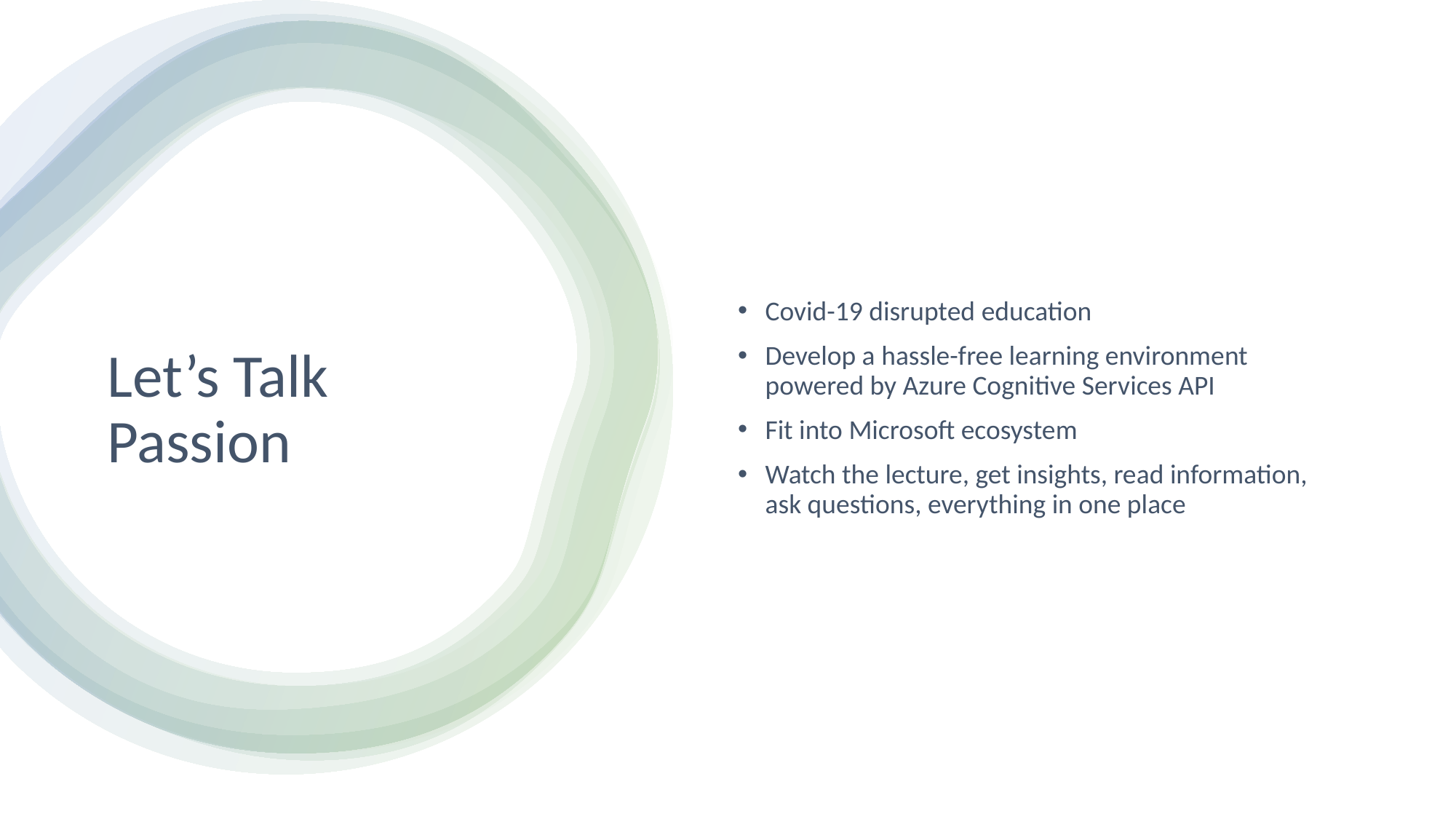

Covid-19 disrupted education
Develop a hassle-free learning environment powered by Azure Cognitive Services API
Fit into Microsoft ecosystem
Watch the lecture, get insights, read information, ask questions, everything in one place
# Let’s Talk Passion